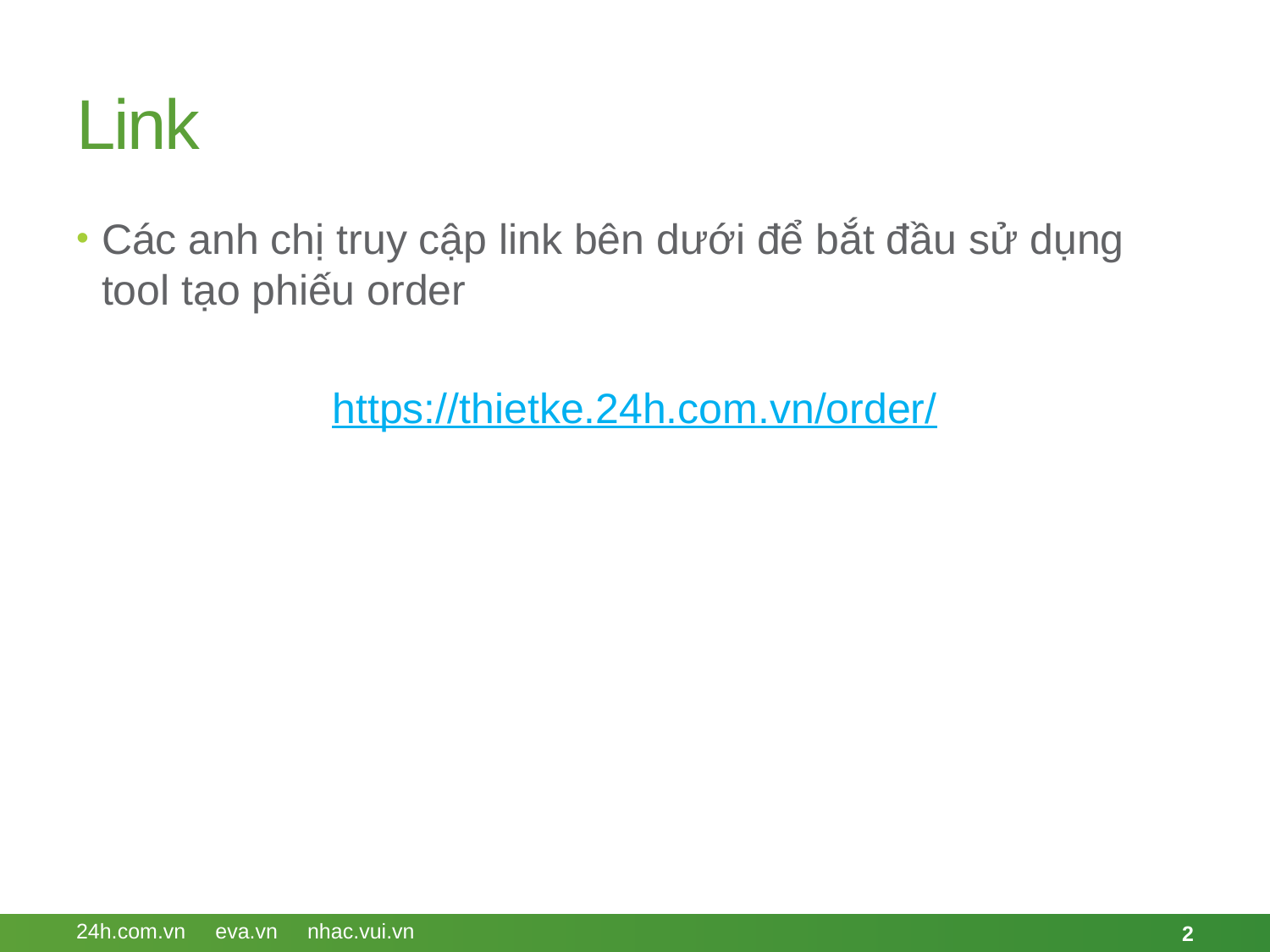

# Link
Các anh chị truy cập link bên dưới để bắt đầu sử dụng tool tạo phiếu order

https://thietke.24h.com.vn/order/
24h.com.vn     eva.vn     nhac.vui.vn
2